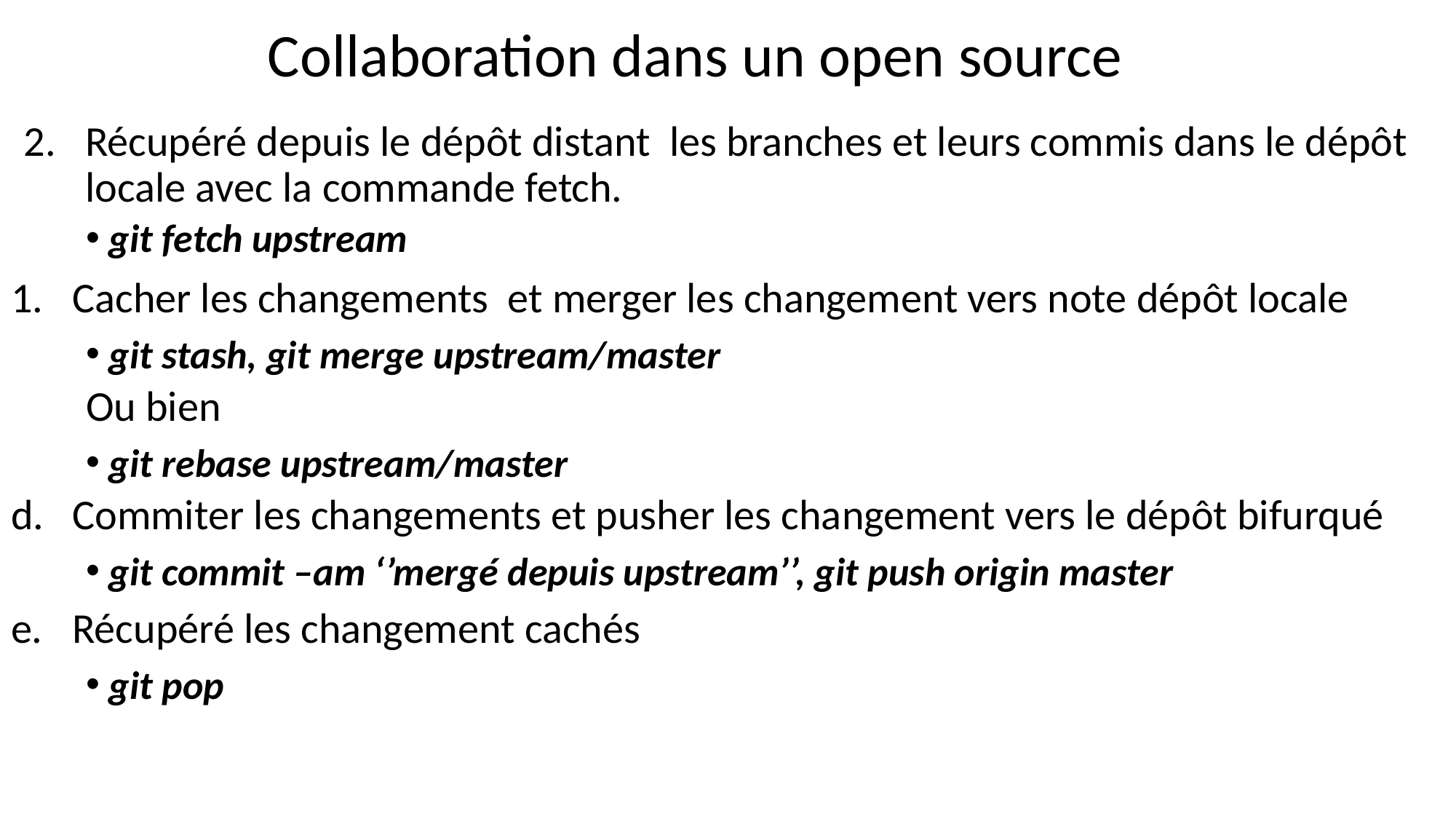

# Collaboration dans un open source
Récupéré depuis le dépôt distant  les branches et leurs commis dans le dépôt locale avec la commande fetch.
git fetch upstream
Cacher les changements  et merger les changement vers note dépôt locale
git stash, git merge upstream/master
Ou bien
git rebase upstream/master
Commiter les changements et pusher les changement vers le dépôt bifurqué
git commit –am ‘’mergé depuis upstream’’, git push origin master
Récupéré les changement cachés
git pop